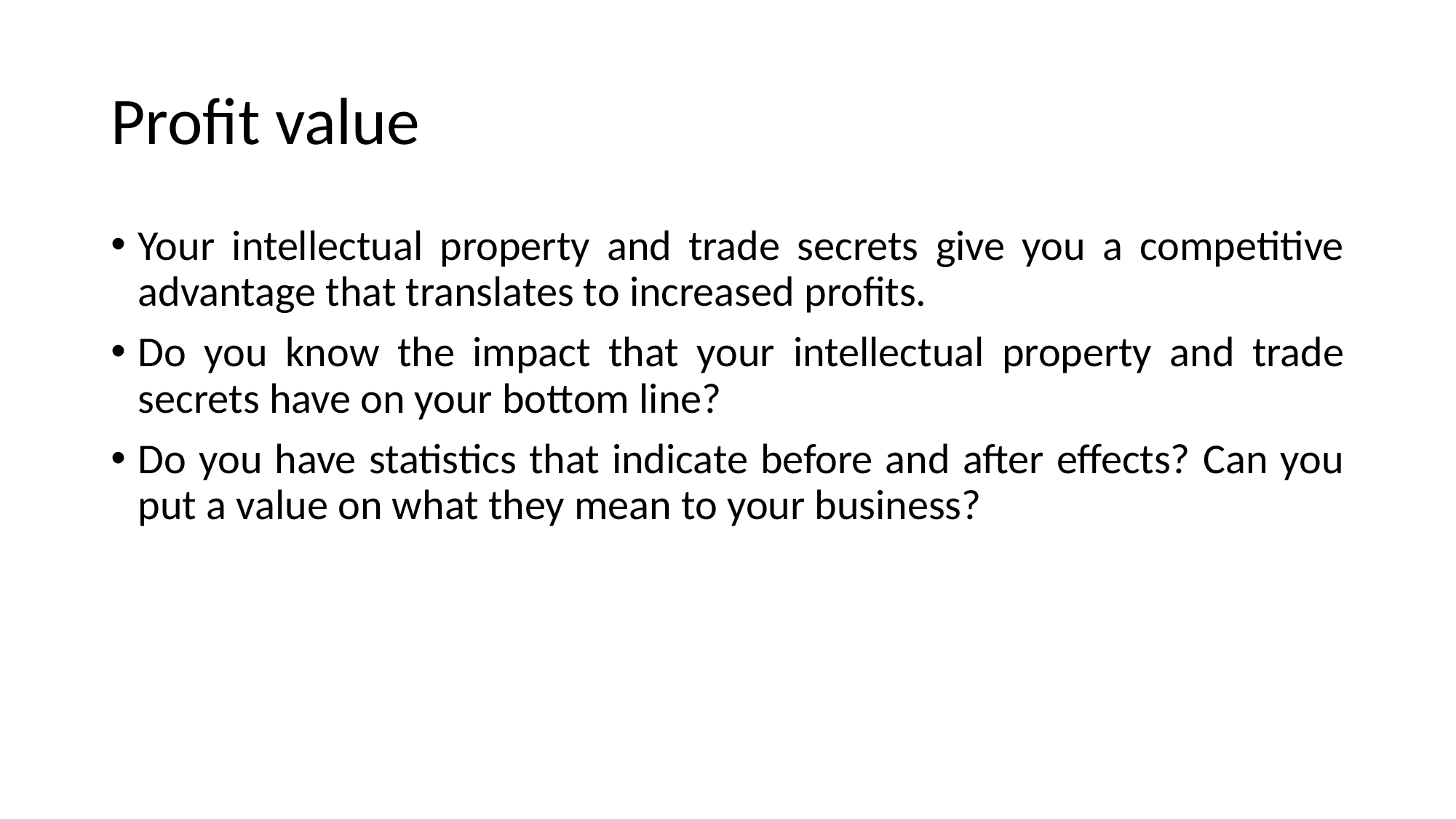

# Profit value
Your intellectual property and trade secrets give you a competitive advantage that translates to increased profits.
Do you know the impact that your intellectual property and trade secrets have on your bottom line?
Do you have statistics that indicate before and after effects? Can you put a value on what they mean to your business?